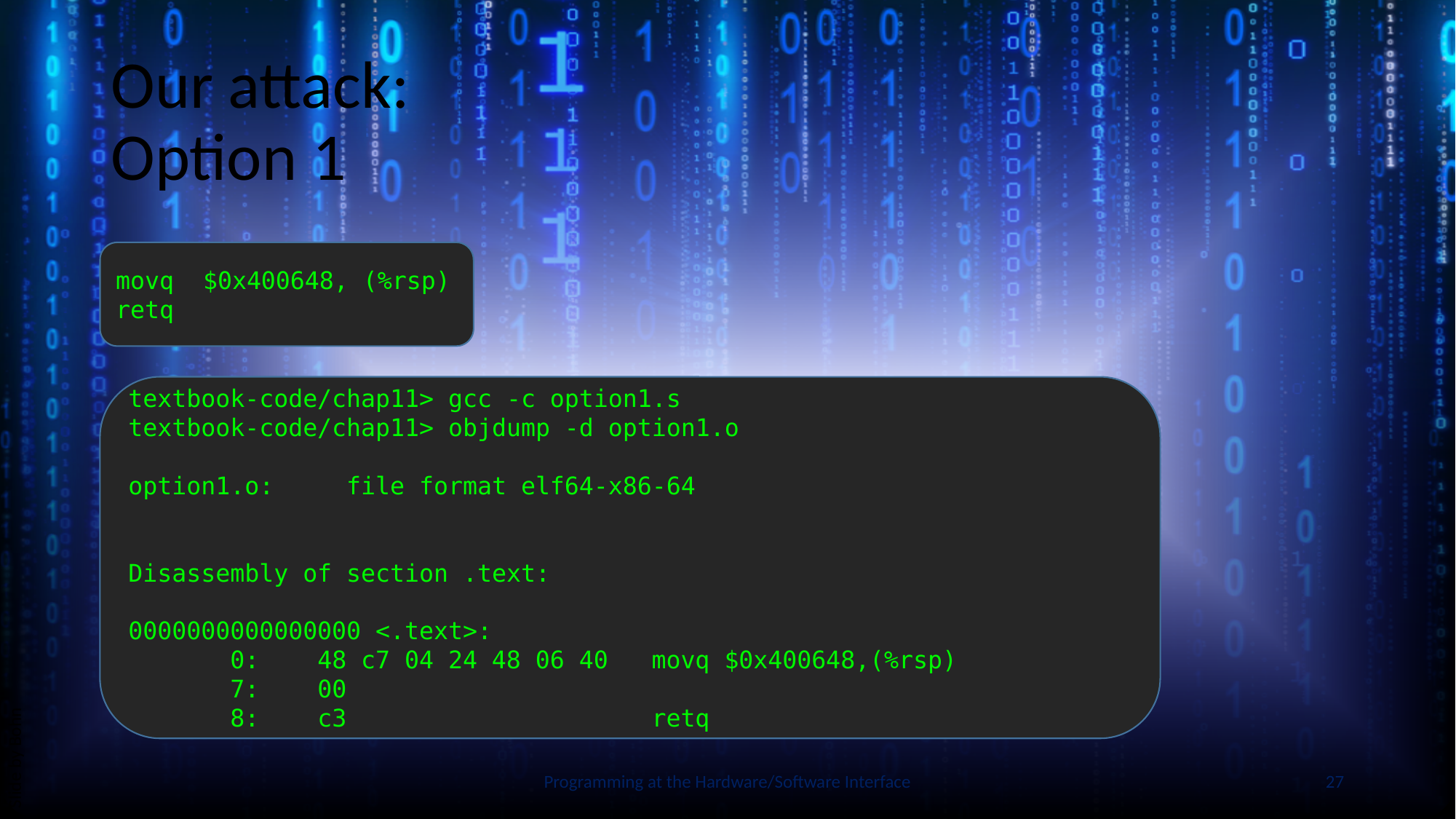

# Our attack: Option 1
movq  $0x400648, (%rsp)
retq
textbook-code/chap11> gcc -c option1.s
textbook-code/chap11> objdump -d option1.o

option1.o:     file format elf64-x86-64

Disassembly of section .text:

0000000000000000 <.text>:
       0:    48 c7 04 24 48 06 40   movq $0x400648,(%rsp)
       7:    00
       8:    c3                     retq
Slide by Bohn
Programming at the Hardware/Software Interface
27